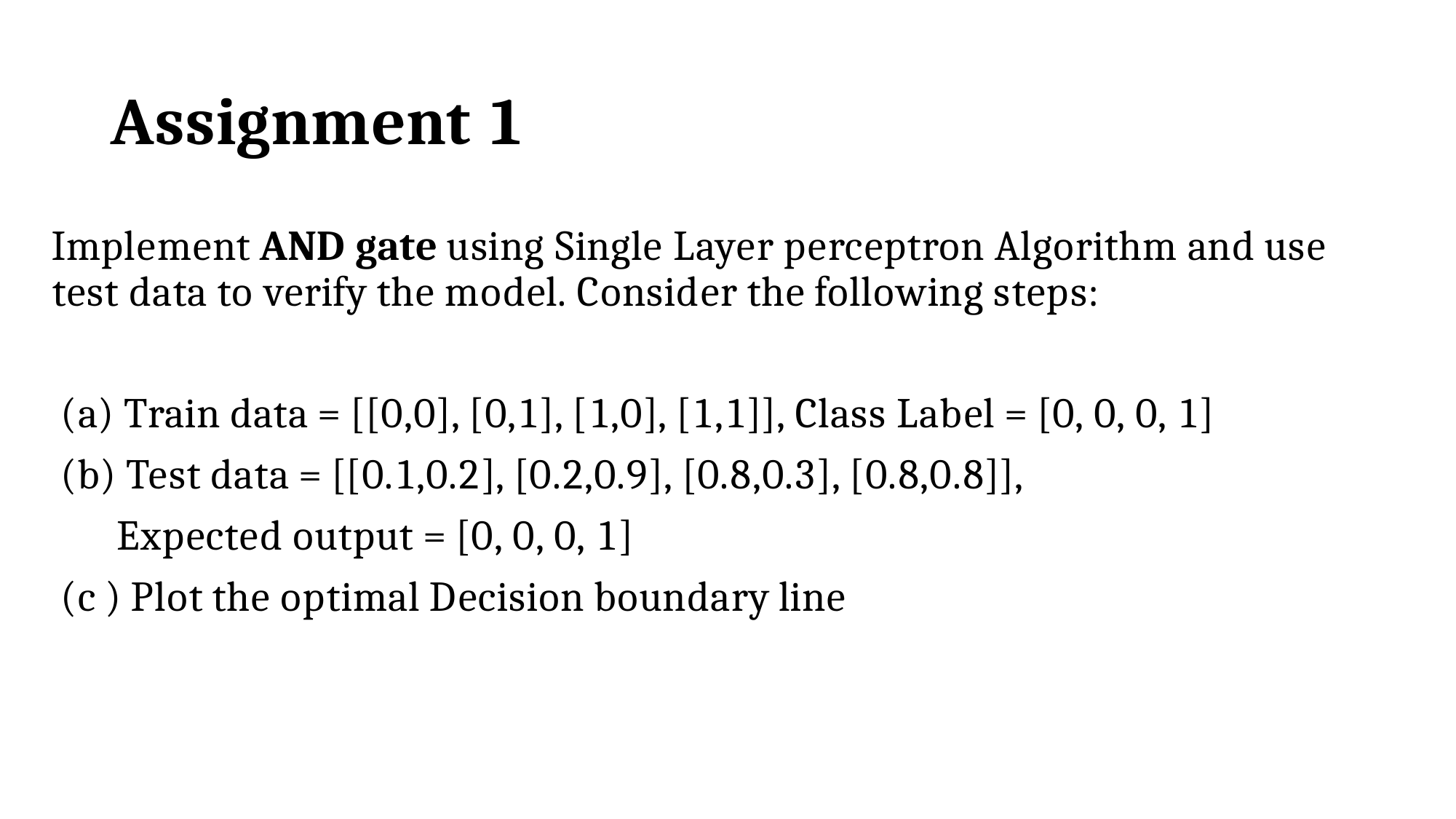

# Assignment 1
Implement AND gate using Single Layer perceptron Algorithm and use test data to verify the model. Consider the following steps:

 (a) Train data = [[0,0], [0,1], [1,0], [1,1]], Class Label = [0, 0, 0, 1]
 (b) Test data = [[0.1,0.2], [0.2,0.9], [0.8,0.3], [0.8,0.8]],
       Expected output = [0, 0, 0, 1]
 (c ) Plot the optimal Decision boundary line